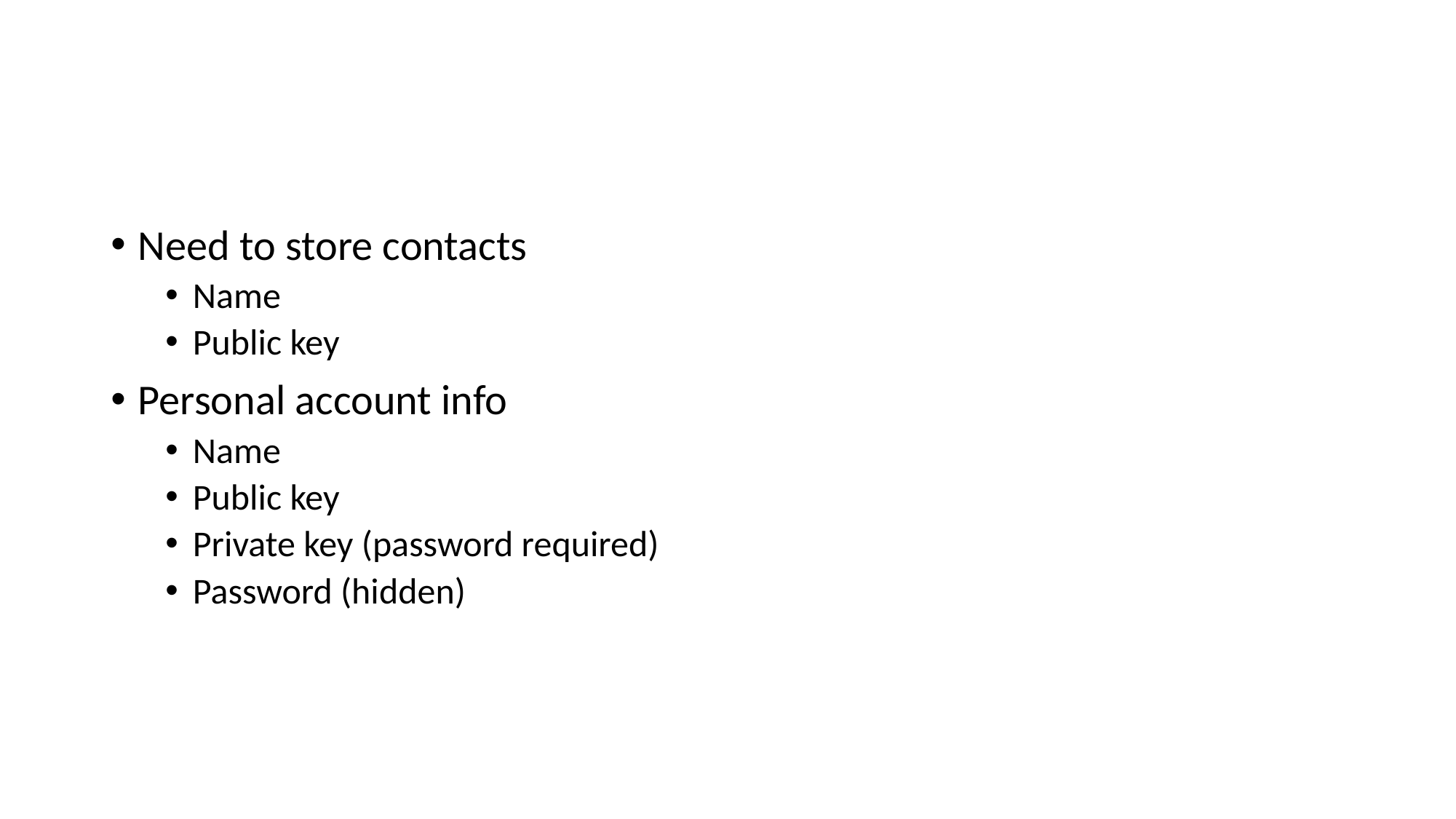

#
Need to store contacts
Name
Public key
Personal account info
Name
Public key
Private key (password required)
Password (hidden)